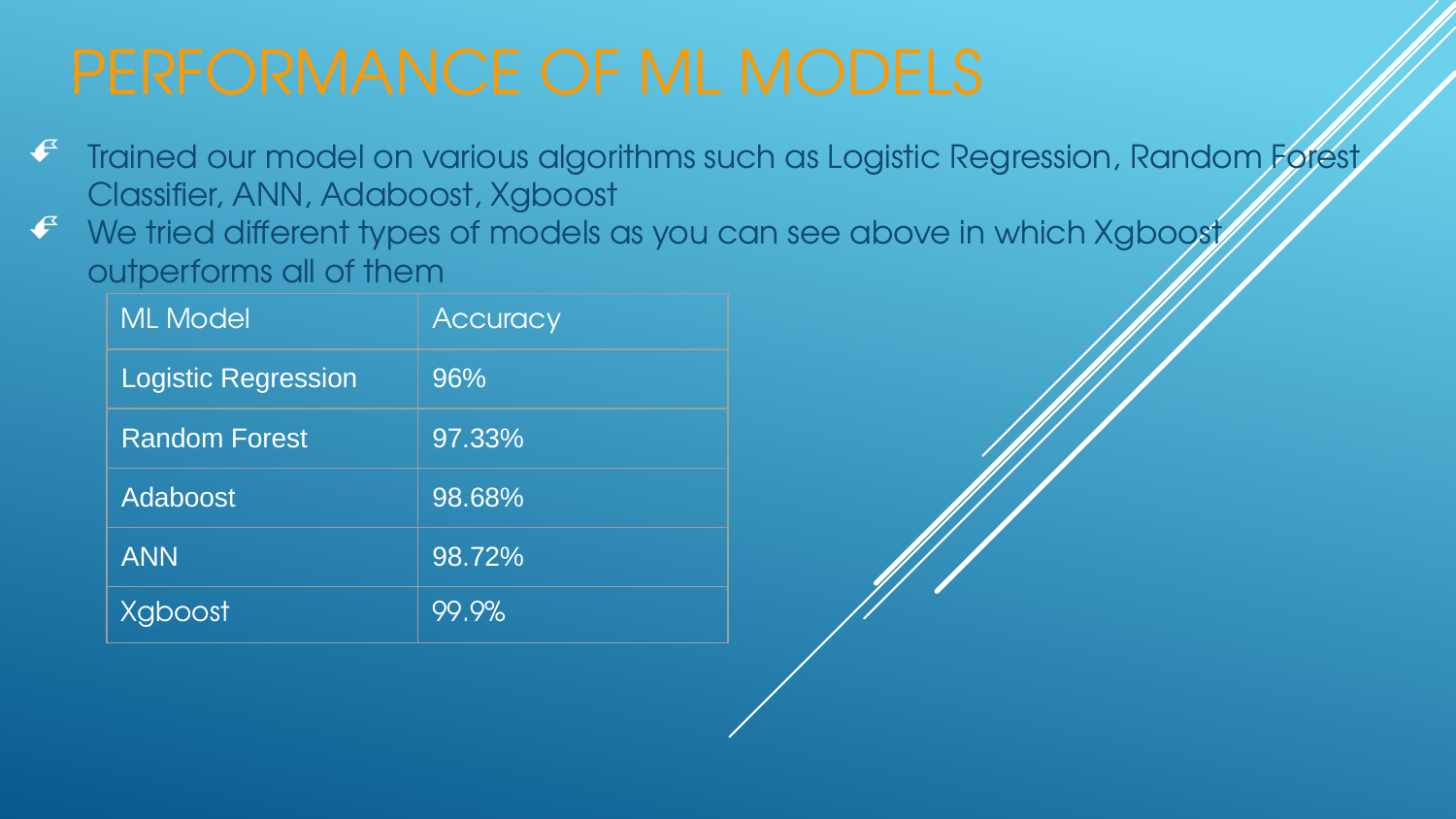

# Performance of ML Models
Trained our model on various algorithms such as Logistic Regression, Random Forest Classifier, ANN, Adaboost, Xgboost
We tried different types of models as you can see above in which Xgboost outperforms all of them
| ML Model | Accuracy |
| --- | --- |
| Logistic Regression | 96% |
| Random Forest | 97.33% |
| Adaboost | 98.68% |
| ANN | 98.72% |
| Xgboost | 99.9% |